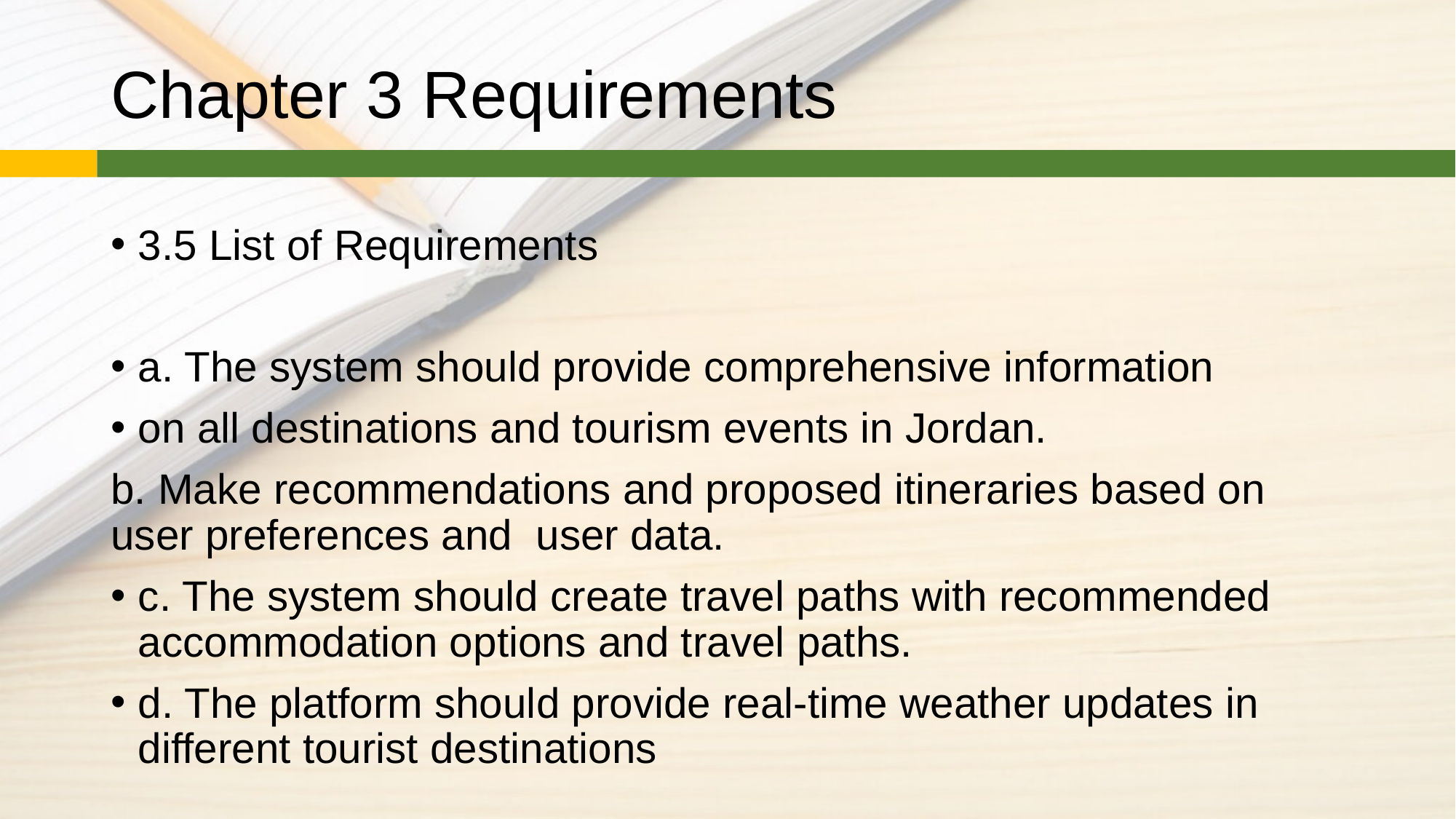

# Chapter 3 Requirements
3.5 List of Requirements

a. The system should provide comprehensive information
on all destinations and tourism events in Jordan.
b. Make recommendations and proposed itineraries based on user preferences and  user data.
c. The system should create travel paths with recommended accommodation options and travel paths.
d. The platform should provide real-time weather updates in different tourist destinations